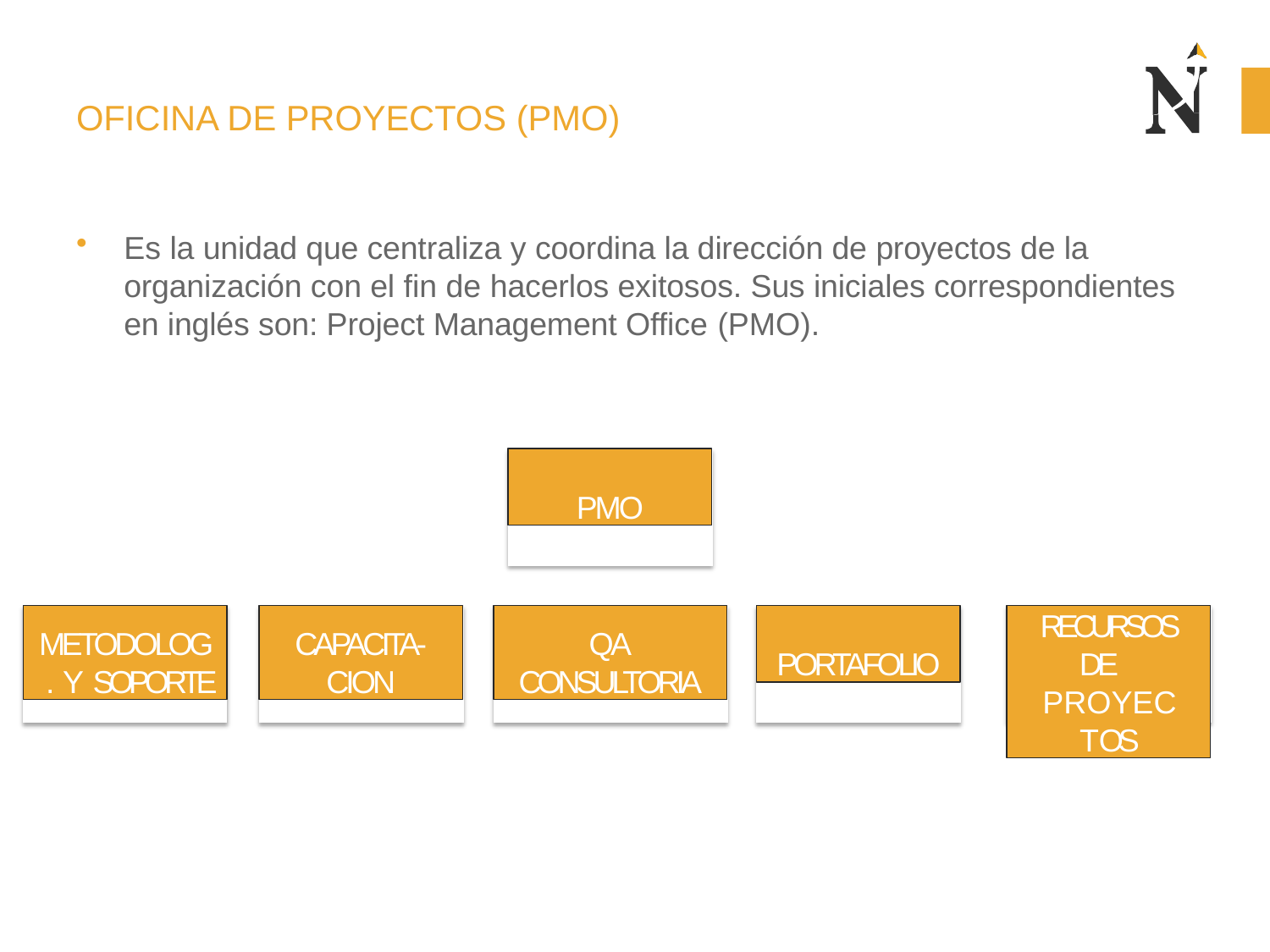

# OFICINA DE PROYECTOS (PMO)

Es la unidad que centraliza y coordina la dirección de proyectos de la  organización con el fin de hacerlos exitosos. Sus iniciales correspondientes  en inglés son: Project Management Office (PMO).

PMO

METODOLOG
. Y SOPORTE
CAPACITA-
CION
QA
CONSULTORIA

PORTAFOLIO
RECURSOS  DE       PROYECTOS